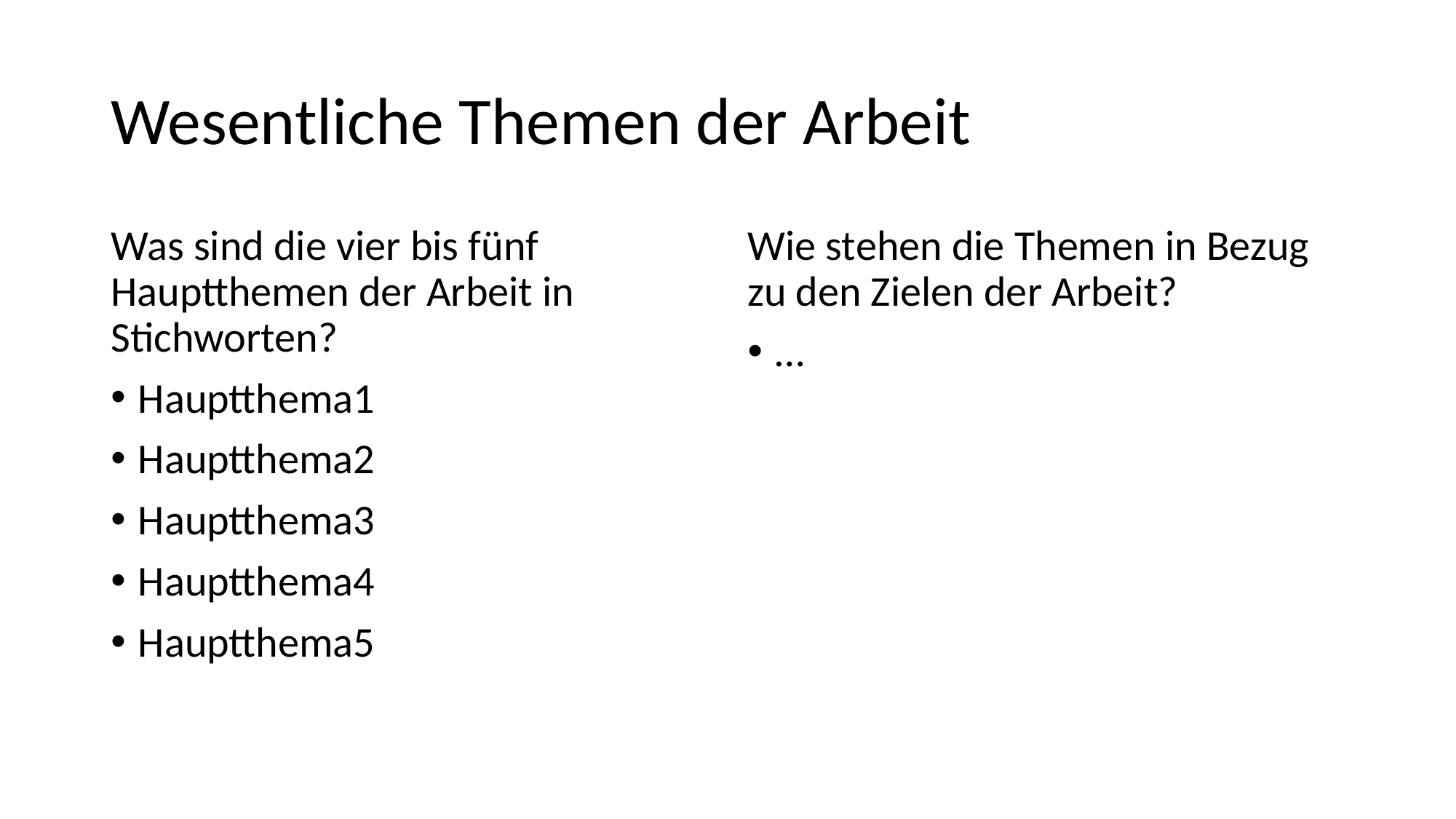

# Wesentliche Themen der Arbeit
Was sind die vier bis fünf Hauptthemen der Arbeit in Stichworten?
Hauptthema1
Hauptthema2
Hauptthema3
Hauptthema4
Hauptthema5

Wie stehen die Themen in Bezug zu den Zielen der Arbeit?
…